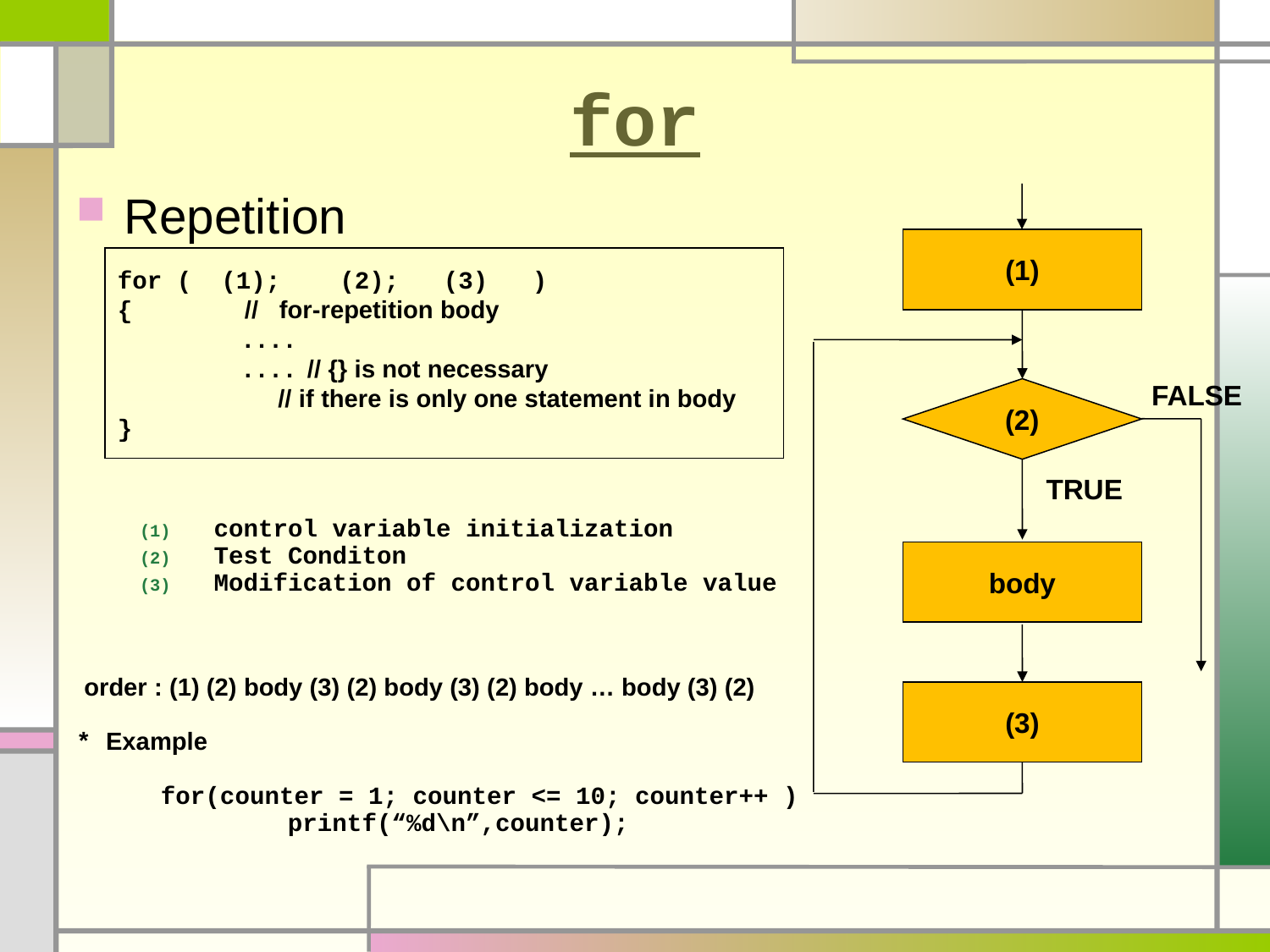

# for
Repetition

control variable initialization
Test Conditon
Modification of control variable value

order : (1) (2) body (3) (2) body (3) (2) body … body (3) (2)

* Example

	for(counter = 1; counter <= 10; counter++ )
		printf(“%d\n”,counter);

(1)

FALSE
(2)

TRUE
body

(3)

for (  (1);    (2);   (3)   )
{	//   for-repetition body
	. . . .
	. . . .  // {} is not necessary
                       // if there is only one statement in body
}